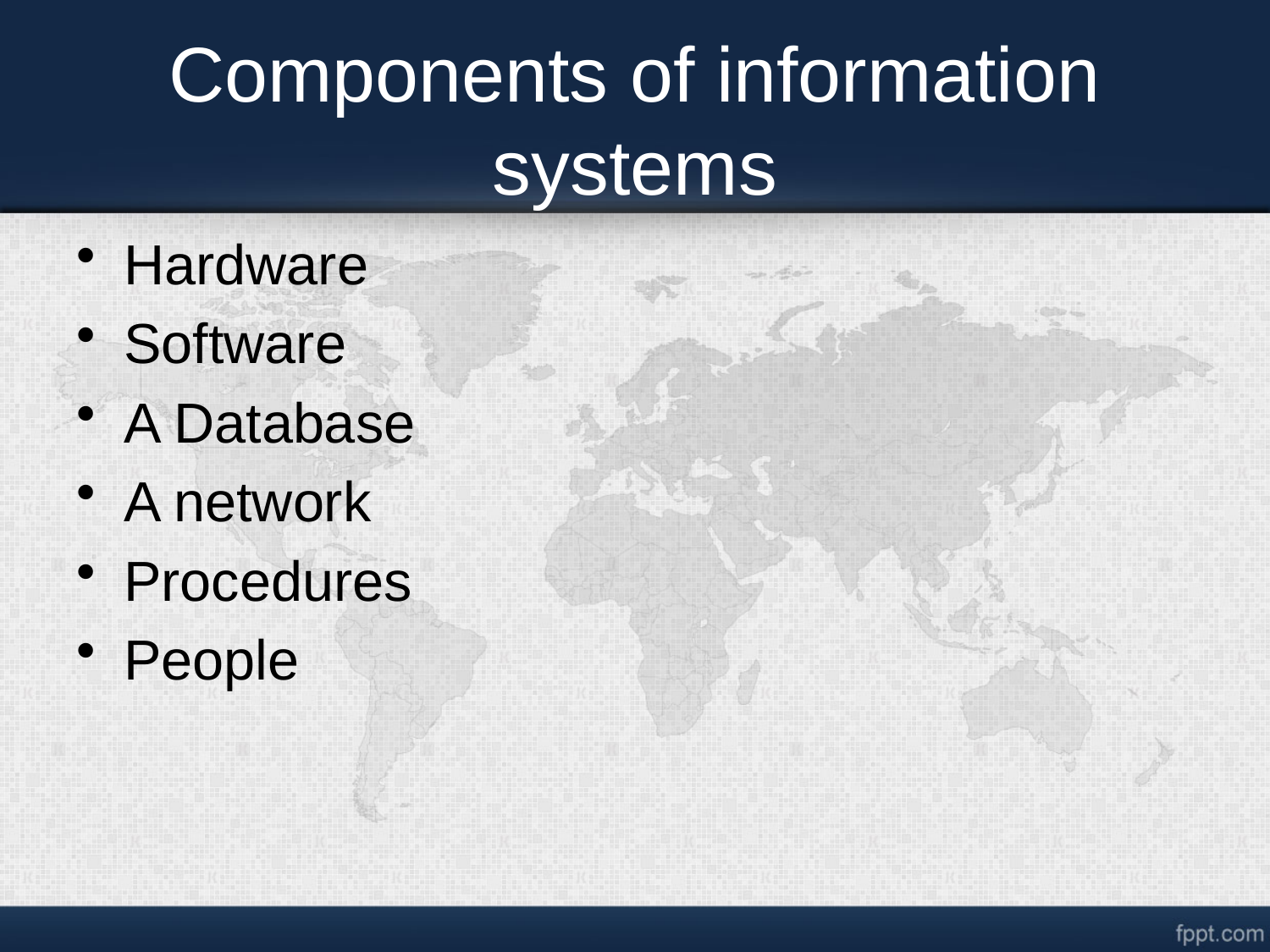

# Components of information systems
Hardware
Software
A Database
A network
Procedures
People